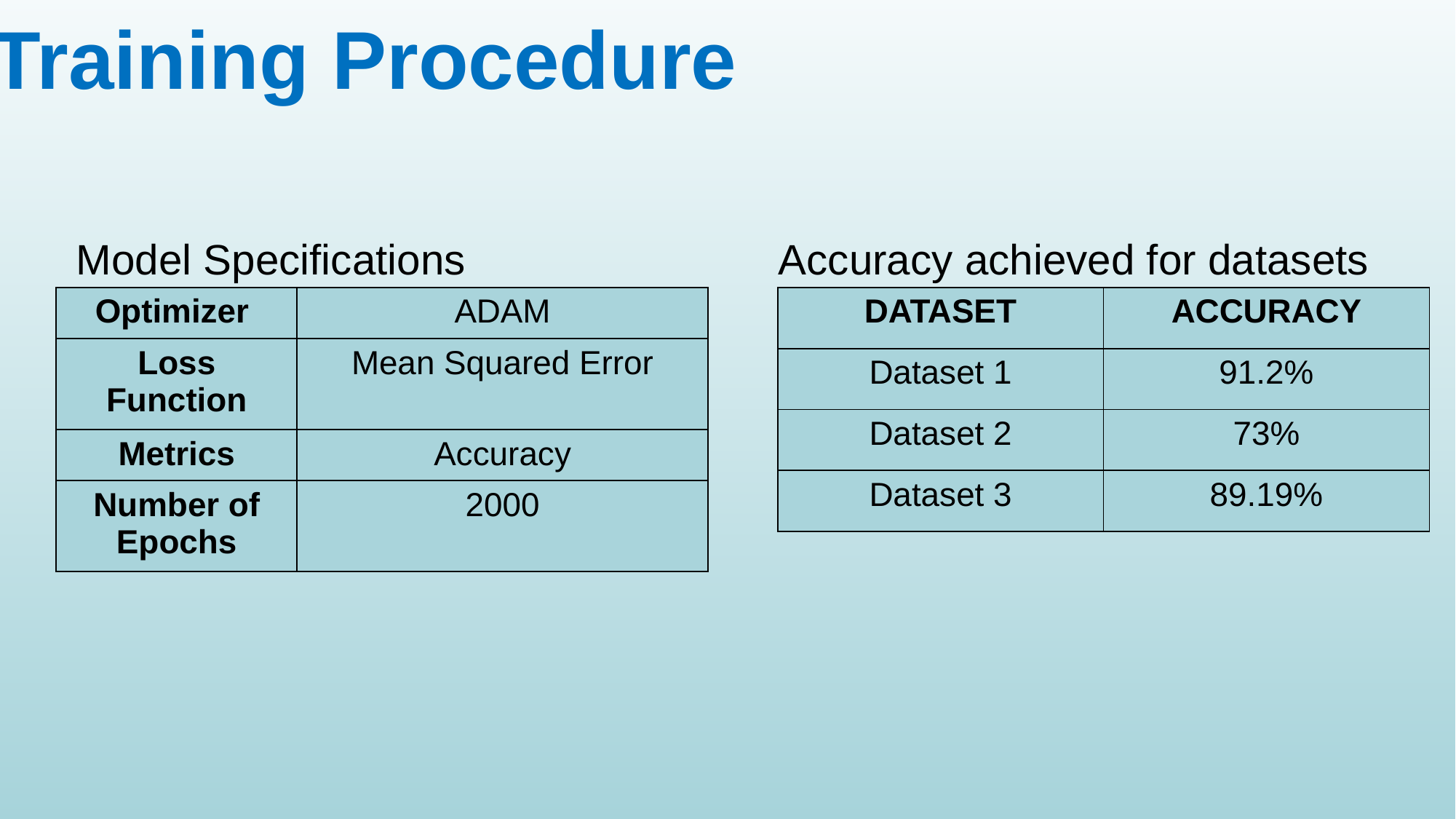

Training Procedure
Model Specifications
Accuracy achieved for datasets
| DATASET | ACCURACY |
| --- | --- |
| Dataset 1 | 91.2% |
| Dataset 2 | 73% |
| Dataset 3 | 89.19% |
| Optimizer | ADAM |
| --- | --- |
| Loss Function | Mean Squared Error |
| Metrics | Accuracy |
| Number of Epochs | 2000 |